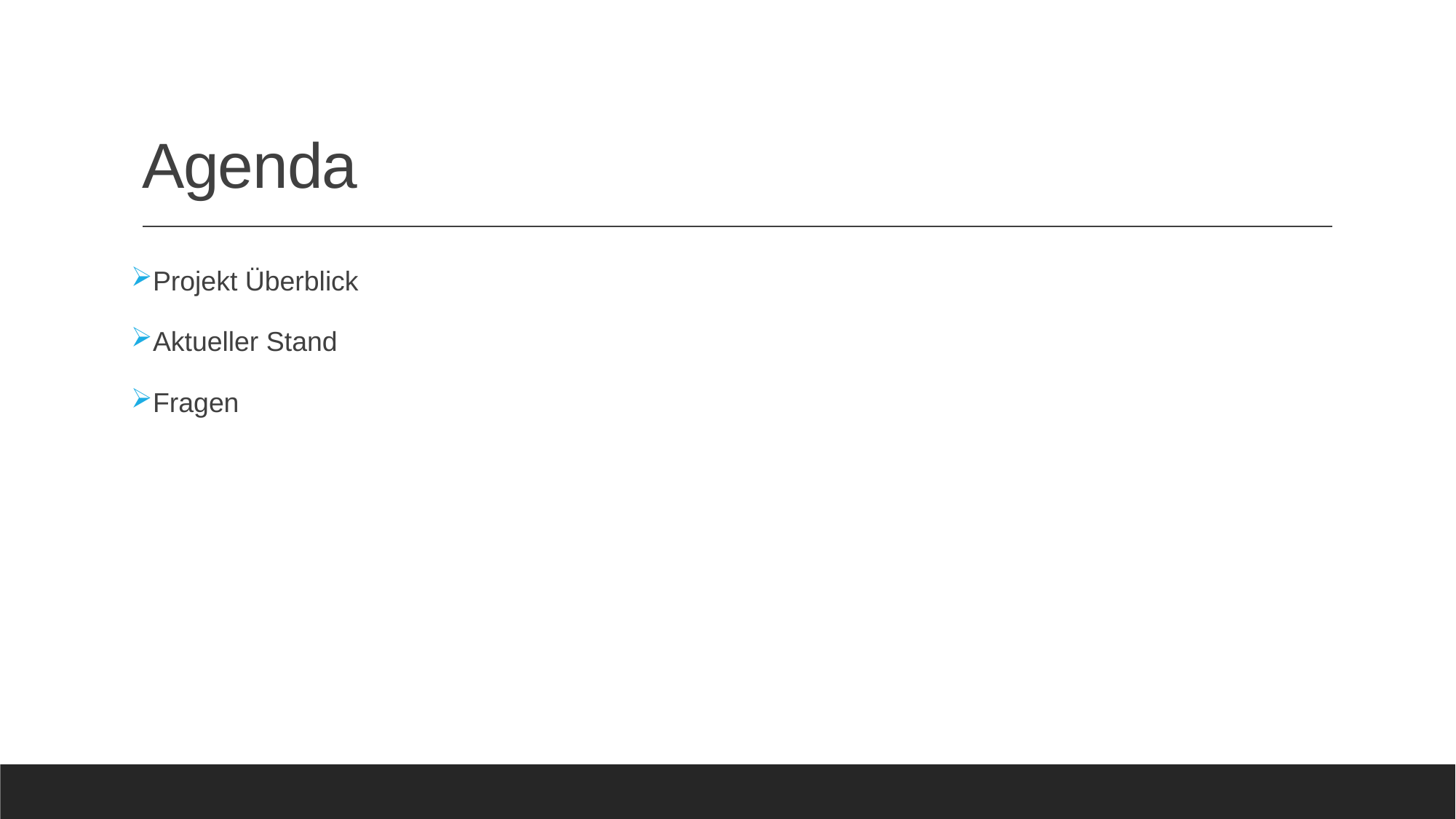

# Agenda
Projekt Überblick
Aktueller Stand
Fragen